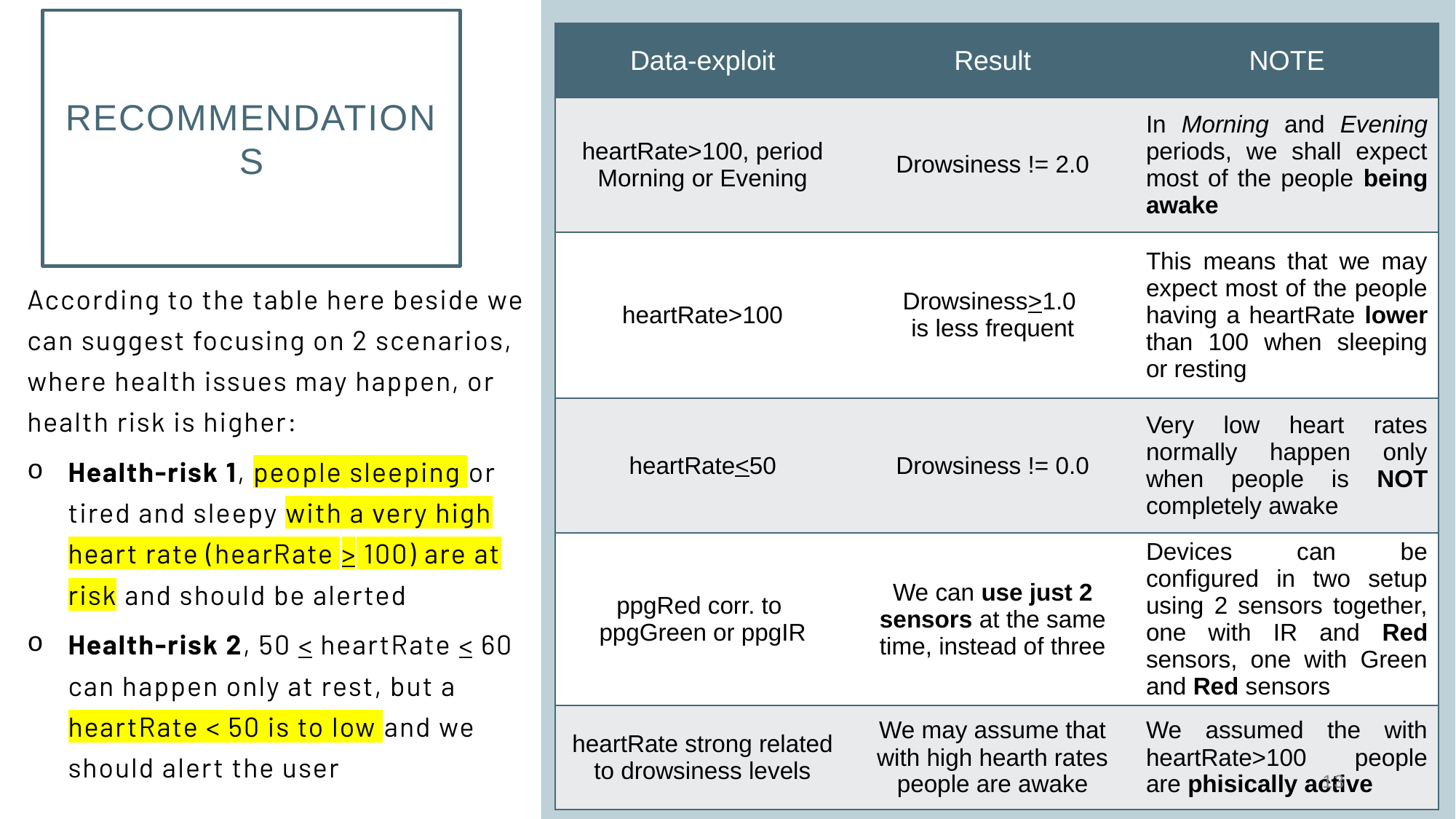

# Recommendations
| Data-exploit | Result | NOTE |
| --- | --- | --- |
| heartRate>100, period Morning or Evening | Drowsiness != 2.0 | In Morning and Evening periods, we shall expect most of the people being awake |
| heartRate>100 | Drowsiness>1.0 is less frequent | This means that we may expect most of the people having a heartRate lower than 100 when sleeping or resting |
| heartRate<50 | Drowsiness != 0.0 | Very low heart rates normally happen only when people is NOT completely awake |
| ppgRed corr. to ppgGreen or ppgIR | We can use just 2 sensors at the same time, instead of three | Devices can be configured in two setup using 2 sensors together, one with IR and Red sensors, one with Green and Red sensors |
| heartRate strong related to drowsiness levels | We may assume that with high hearth rates people are awake | We assumed the with heartRate>100 people are phisically active |
According to the table here beside we can suggest focusing on 2 scenarios, where health issues may happen, or health risk is higher:
Health-risk 1, people sleeping or tired and sleepy with a very high heart rate (hearRate > 100) are at risk and should be alerted
Health-risk 2, 50 < heartRate < 60 can happen only at rest, but a heartRate < 50 is to low and we should alert the user
13